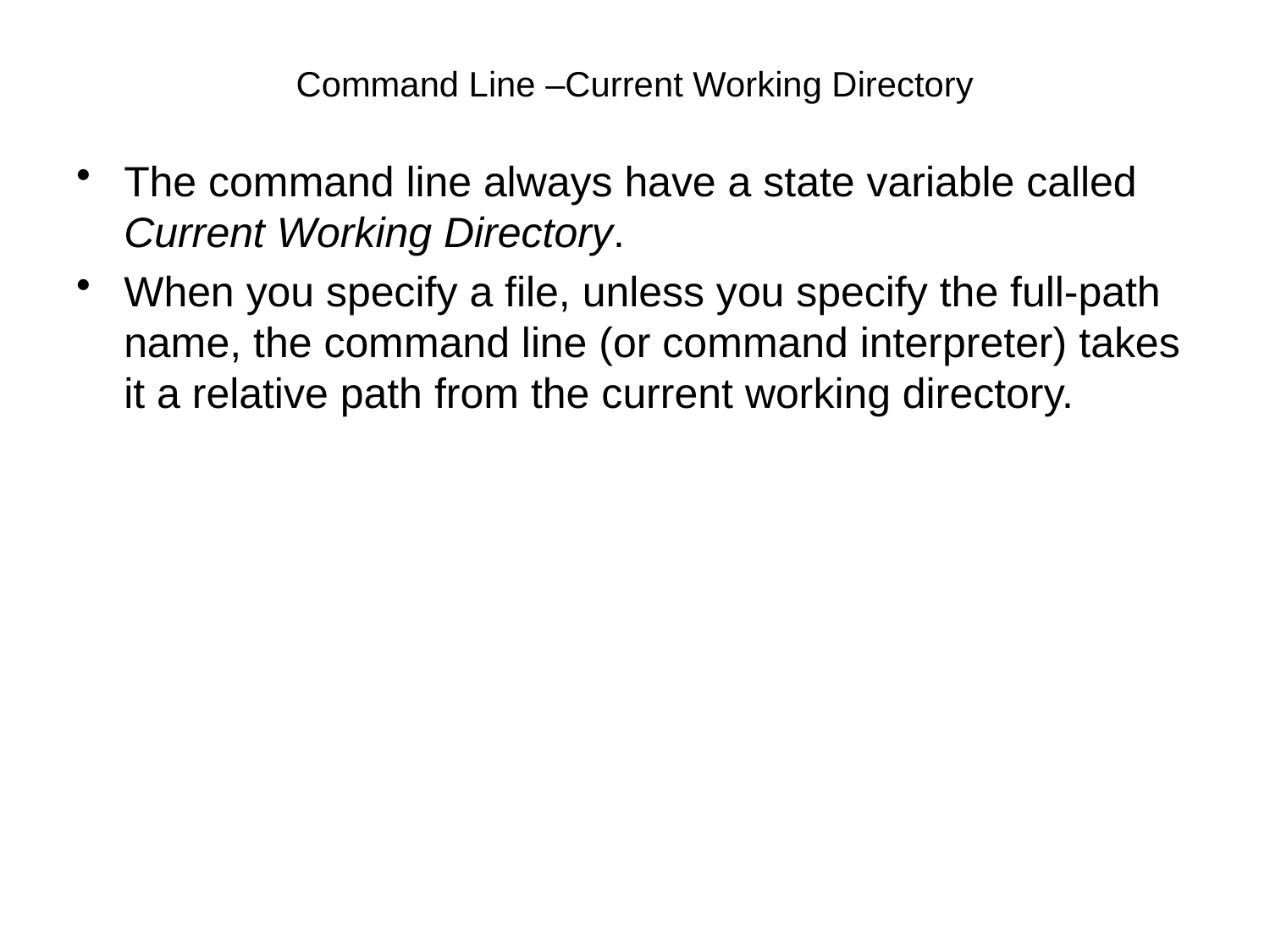

# Command Line –Current Working Directory
The command line always have a state variable called Current Working Directory.
When you specify a file, unless you specify the full-path name, the command line (or command interpreter) takes it a relative path from the current working directory.